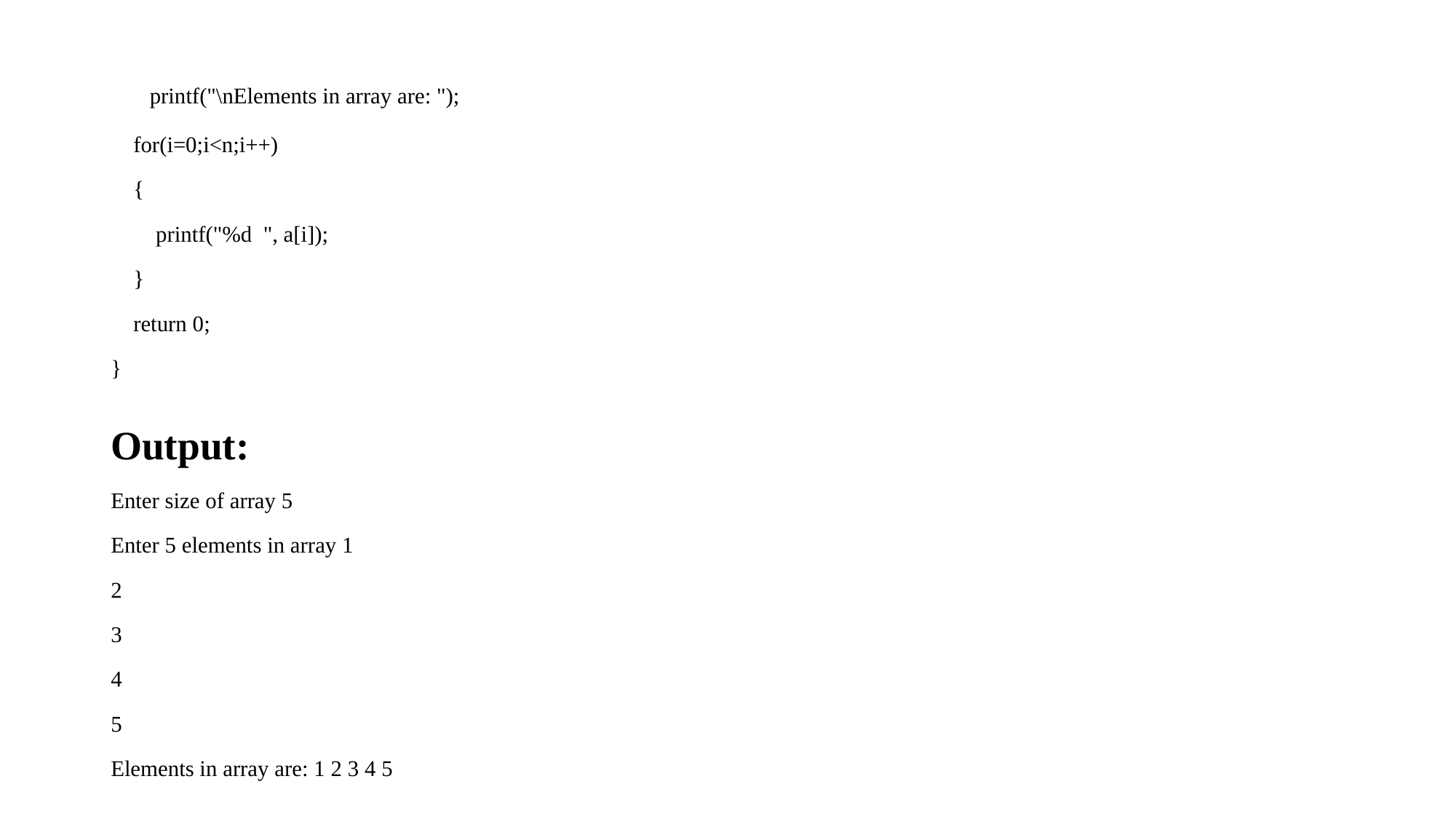

printf("\nElements in array are: ");
    for(i=0;i<n;i++)
    {
        printf("%d  ", a[i]);
    }
    return 0;
}

Output:
Enter size of array 5
Enter 5 elements in array 1
2
3
4
5
Elements in array are: 1 2 3 4 5